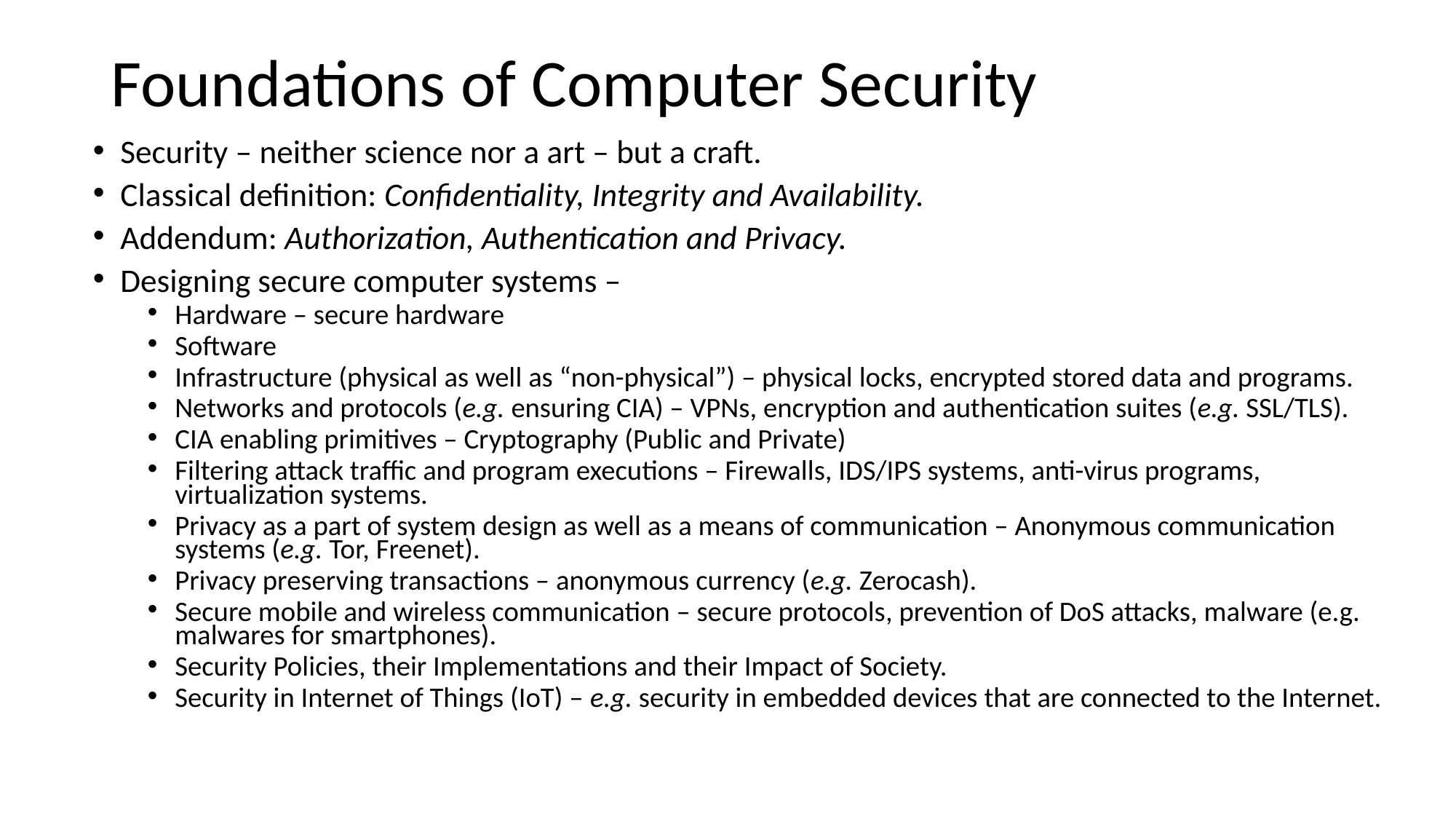

# Foundations of Computer Security
Security – neither science nor a art – but a craft.
Classical definition: Confidentiality, Integrity and Availability.
Addendum: Authorization, Authentication and Privacy.
Designing secure computer systems –
Hardware – secure hardware
Software
Infrastructure (physical as well as “non-physical”) – physical locks, encrypted stored data and programs.
Networks and protocols (e.g. ensuring CIA) – VPNs, encryption and authentication suites (e.g. SSL/TLS).
CIA enabling primitives – Cryptography (Public and Private)
Filtering attack traffic and program executions – Firewalls, IDS/IPS systems, anti-virus programs, virtualization systems.
Privacy as a part of system design as well as a means of communication – Anonymous communication systems (e.g. Tor, Freenet).
Privacy preserving transactions – anonymous currency (e.g. Zerocash).
Secure mobile and wireless communication – secure protocols, prevention of DoS attacks, malware (e.g. malwares for smartphones).
Security Policies, their Implementations and their Impact of Society.
Security in Internet of Things (IoT) – e.g. security in embedded devices that are connected to the Internet.